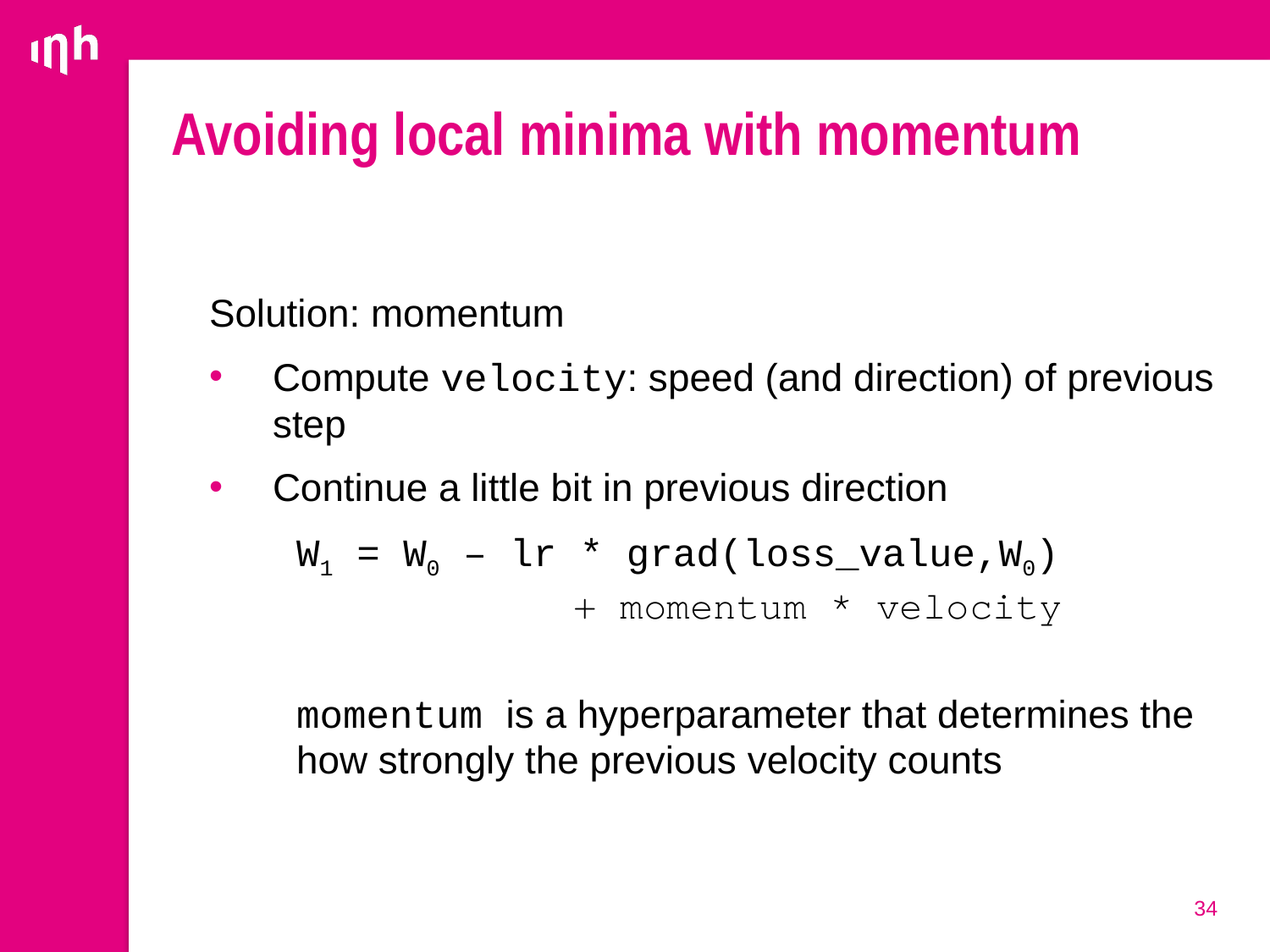

# Avoiding local minima with momentum
Solution: momentum
Compute velocity: speed (and direction) of previous step
Continue a little bit in previous direction
W1 = W0 – lr * grad(loss_value,W0)
		 + momentum * velocity

momentum is a hyperparameter that determines the how strongly the previous velocity counts

34